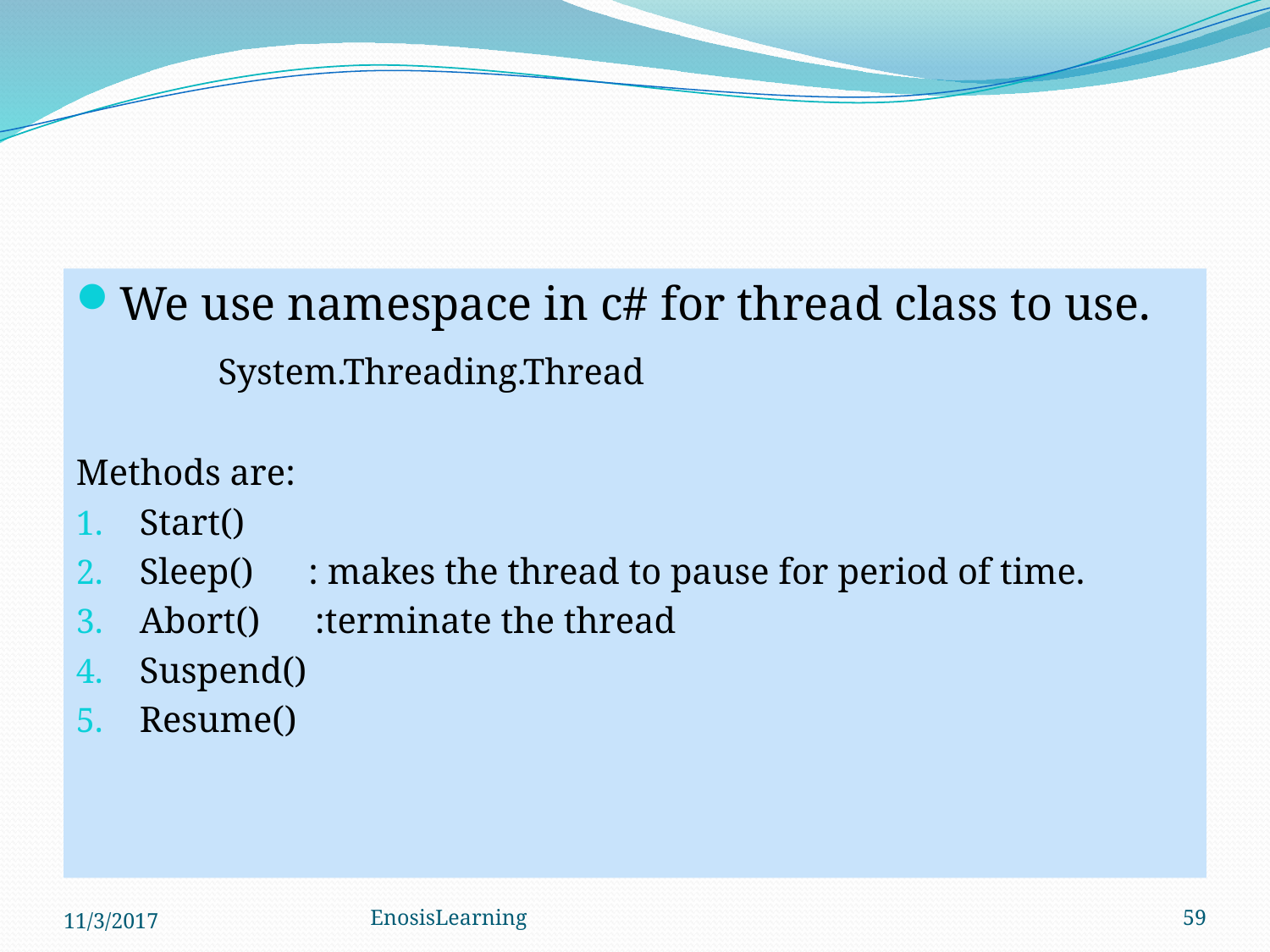

We use namespace in c# for thread class to use.
            System.Threading.Thread

Methods are:
Start()
Sleep()      : makes the thread to pause for period of time.
Abort()      :terminate the thread
Suspend()
Resume()

11/3/2017
EnosisLearning
59